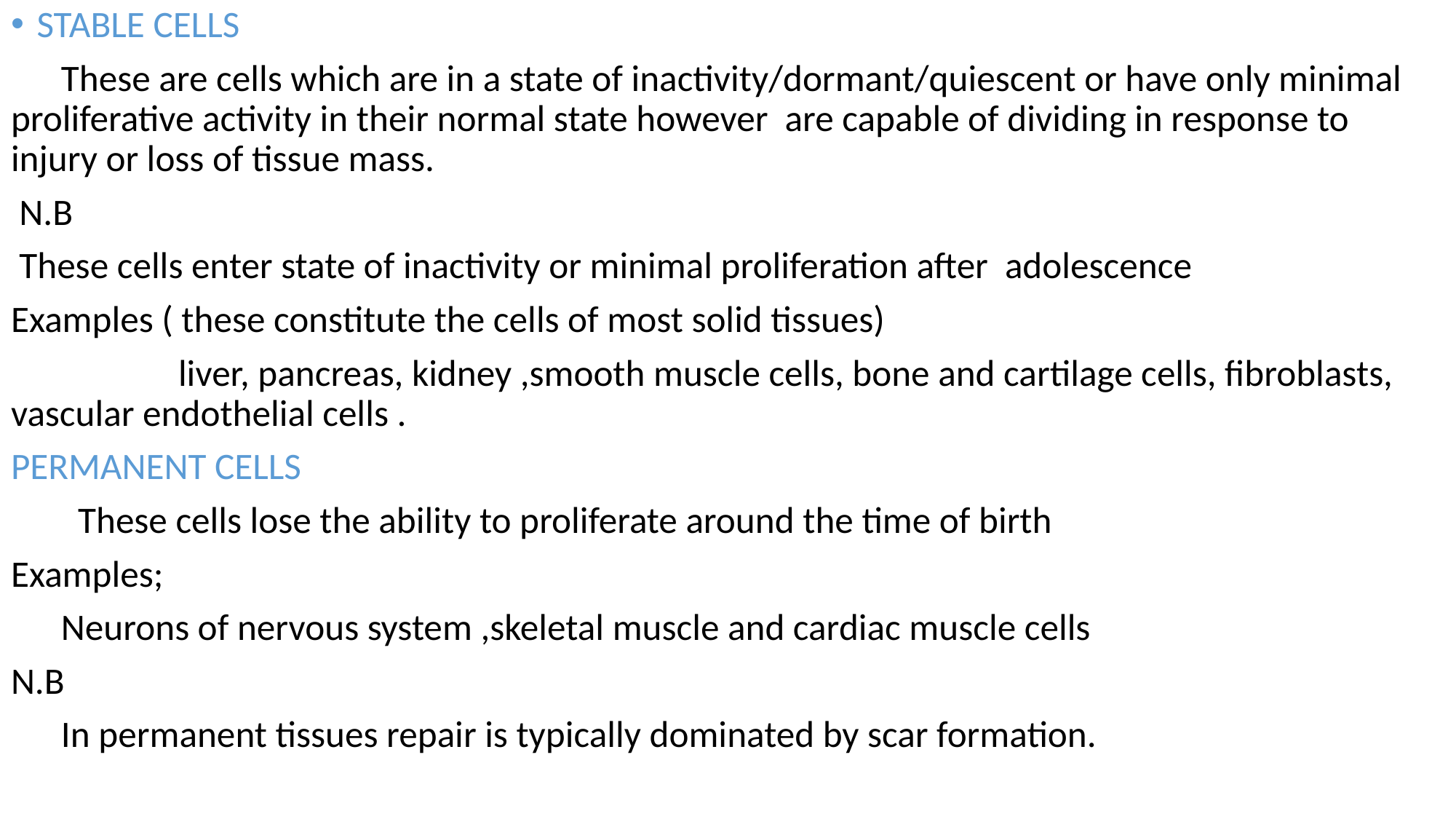

STABLE CELLS
      These are cells which are in a state of inactivity/dormant/quiescent or have only minimal proliferative activity in their normal state however  are capable of dividing in response to injury or loss of tissue mass.
 N.B
 These cells enter state of inactivity or minimal proliferation after  adolescence
Examples ( these constitute the cells of most solid tissues)
                    liver, pancreas, kidney ,smooth muscle cells, bone and cartilage cells, fibroblasts, vascular endothelial cells .
PERMANENT CELLS
        These cells lose the ability to proliferate around the time of birth
Examples;
      Neurons of nervous system ,skeletal muscle and cardiac muscle cells
N.B
      In permanent tissues repair is typically dominated by scar formation.